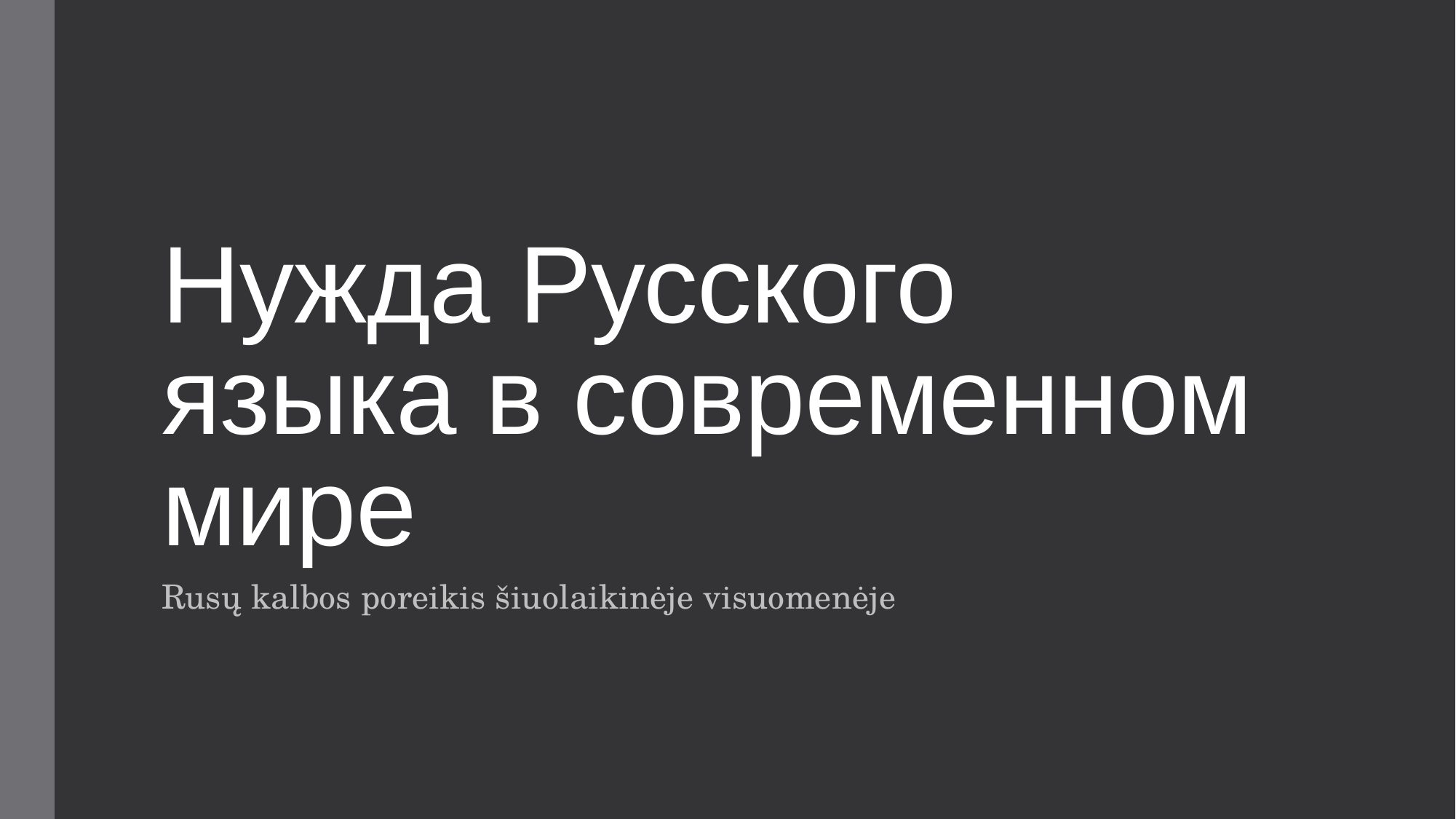

# Нужда Русского языка в современном мире
Rusų kalbos poreikis šiuolaikinėje visuomenėje